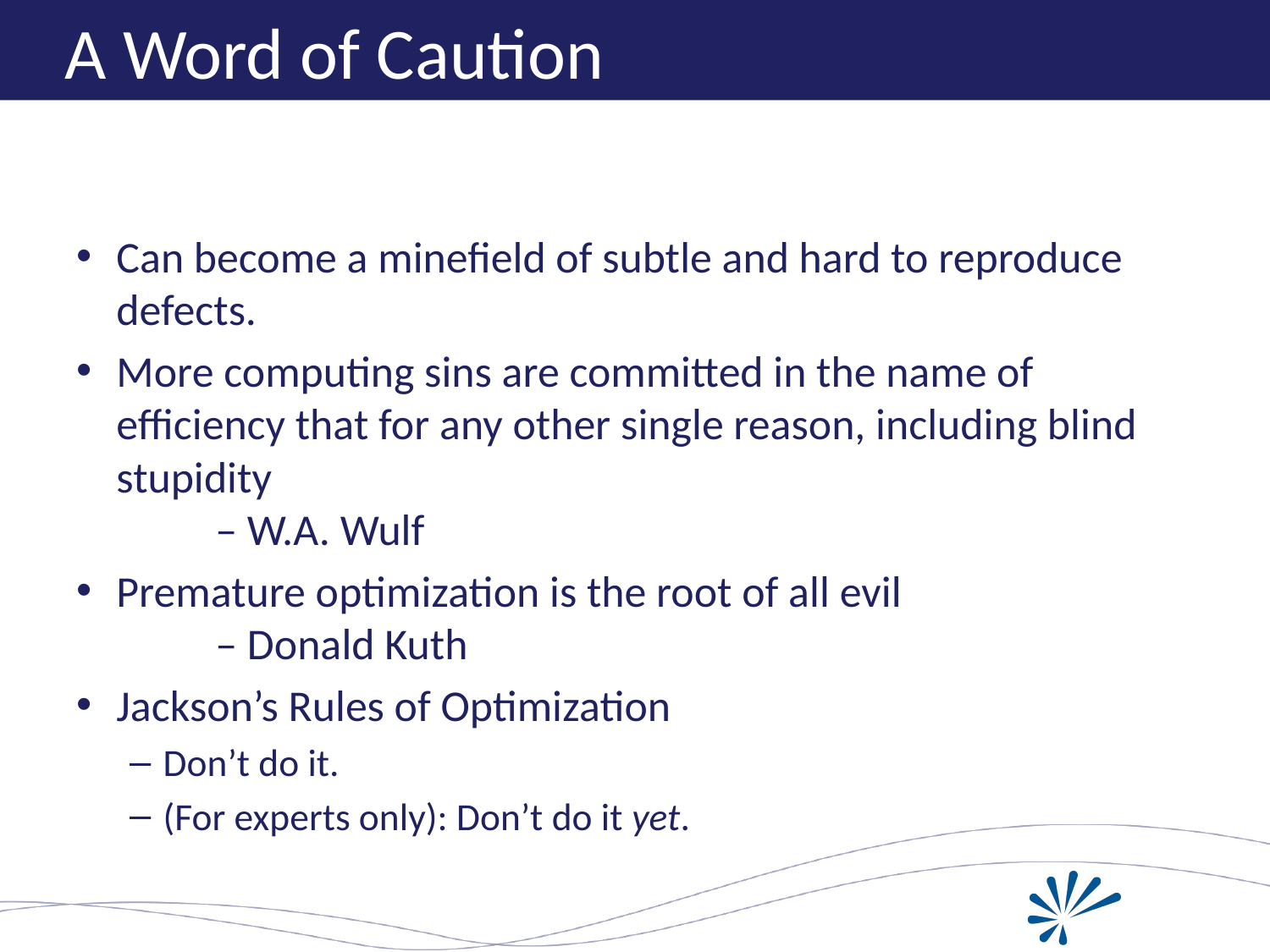

# A Word of Caution
Can become a minefield of subtle and hard to reproduce defects.
More computing sins are committed in the name of efficiency that for any other single reason, including blind stupidity
		– W.A. Wulf
Premature optimization is the root of all evil
		– Donald Kuth
Jackson’s Rules of Optimization
Don’t do it.
(For experts only): Don’t do it yet.